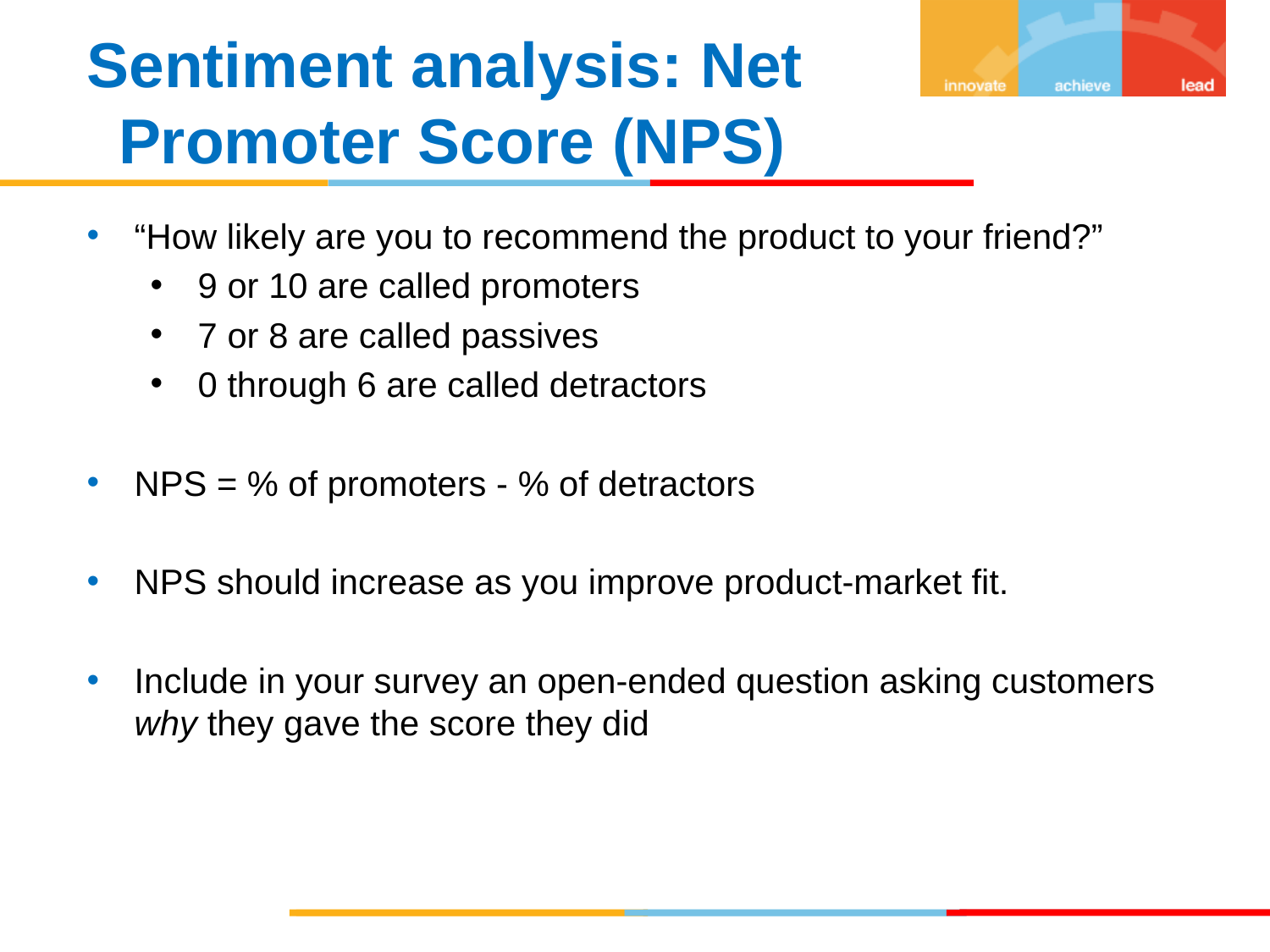

Sentiment analysis: Net Promoter Score (NPS)
“How likely are you to recommend the product to your friend?”
9 or 10 are called promoters
7 or 8 are called passives
0 through 6 are called detractors

NPS = % of promoters - % of detractors

NPS should increase as you improve product-market fit.

Include in your survey an open-ended question asking customers why they gave the score they did